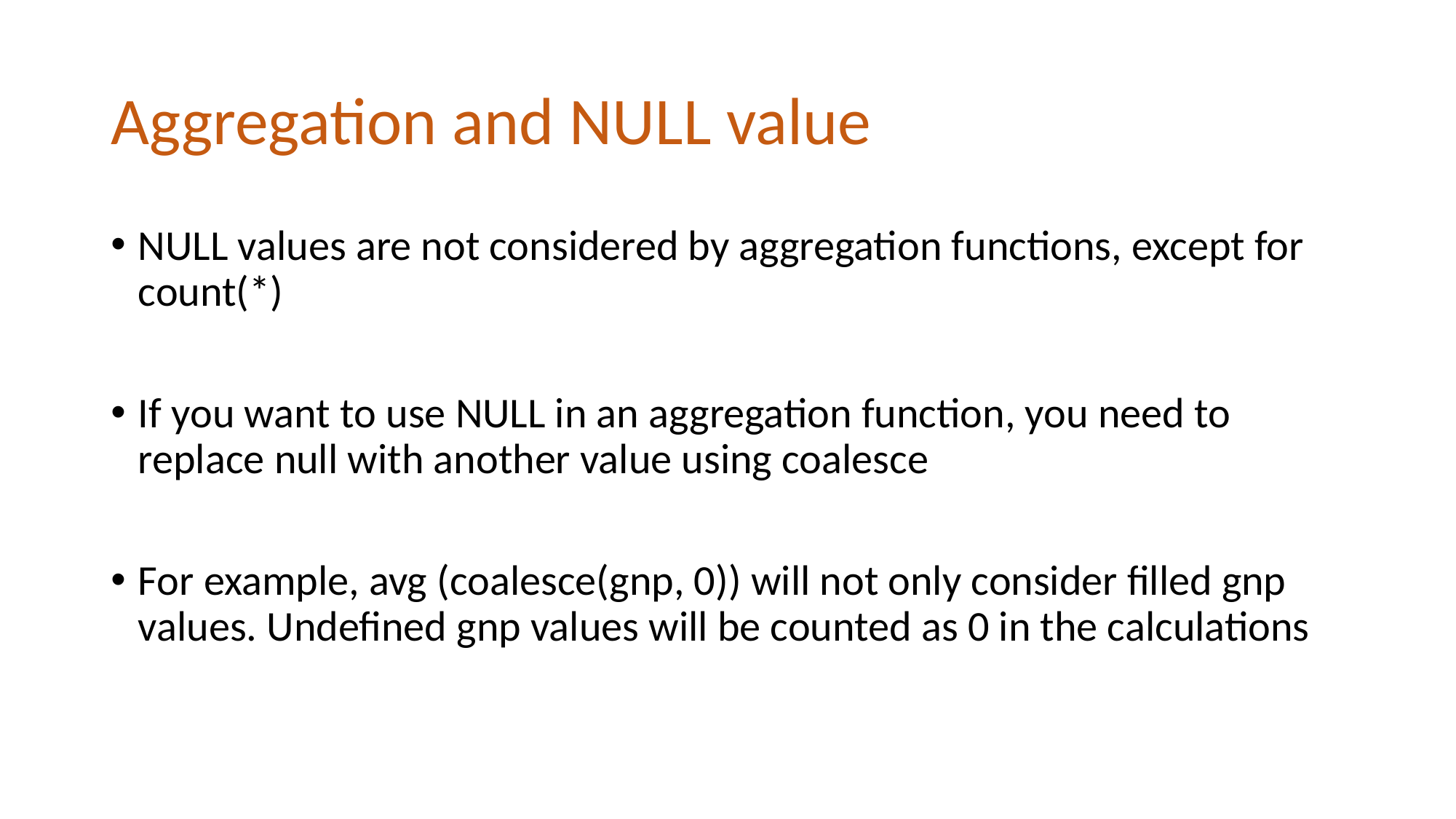

# Aggregation and NULL value
NULL values are not considered by aggregation functions, except for count(*)

If you want to use NULL in an aggregation function, you need to replace null with another value using coalesce

For example, avg (coalesce(gnp, 0)) will not only consider filled gnp values. Undefined gnp values will be counted as 0 in the calculations